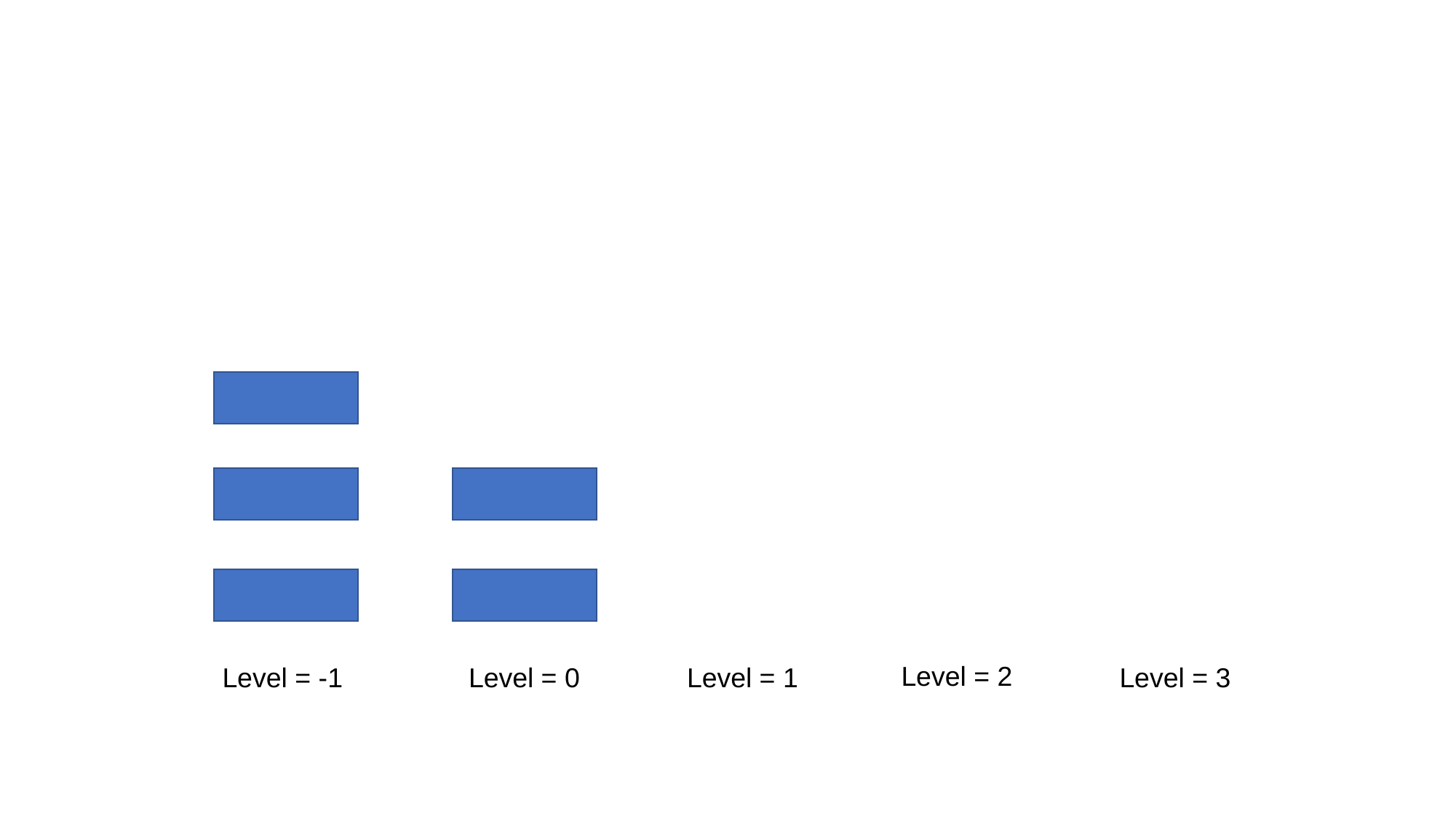

Level = 2
Level = 1
Level = 3
Level = 0
Level = -1